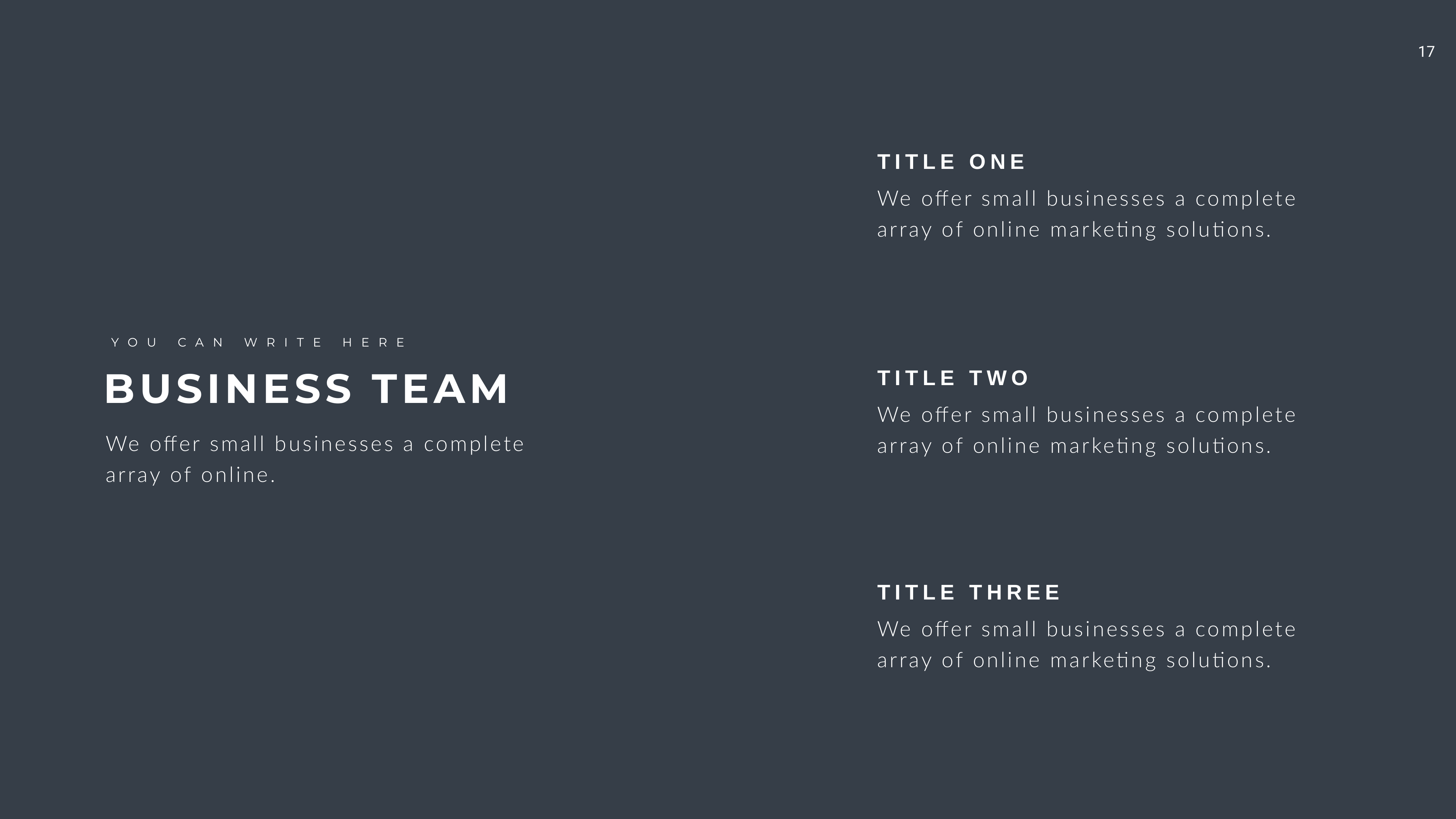

TITLE ONE
We offer small businesses a complete array of online marketing solutions.

YOU CAN WRITE HERE
BUSINESS TEAM
We offer small businesses a complete array of online.
TITLE TWO
We offer small businesses a complete array of online marketing solutions.

TITLE THREE
We offer small businesses a complete array of online marketing solutions.